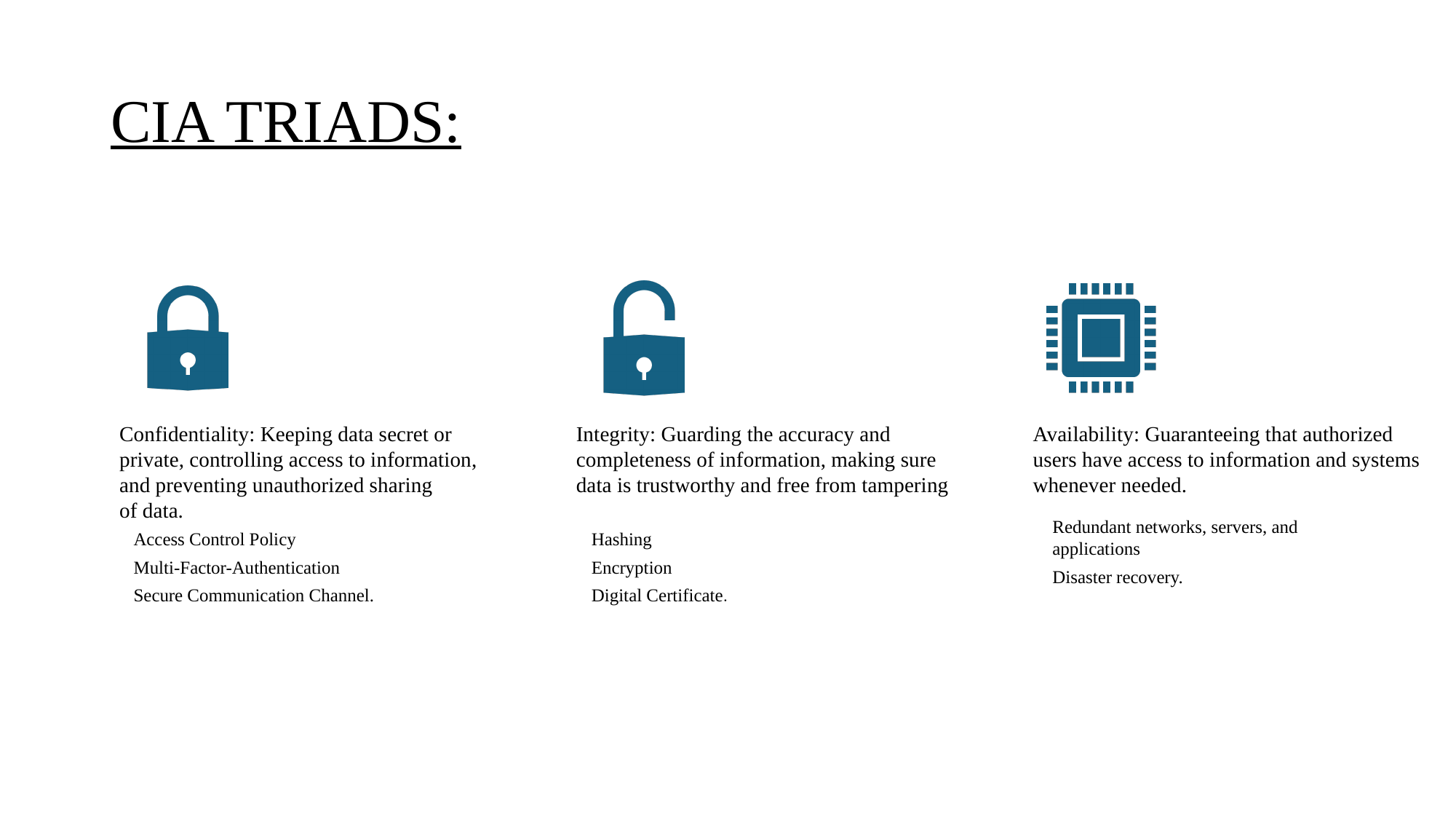

# CIA TRIADS:
Confidentiality: Keeping data secret or private, controlling access to information, and preventing unauthorized sharing of data. ​
Access Control Policy​
Multi-Factor-Authentication​
Secure Communication Channel.​
Integrity: Guarding the accuracy and completeness of information, making sure data is trustworthy and free from tampering​
Hashing​
Encryption​
Digital Certificate.​
Availability: Guaranteeing that authorized users have access to information and systems whenever needed.​
Redundant networks, servers, and applications​
Disaster recovery.